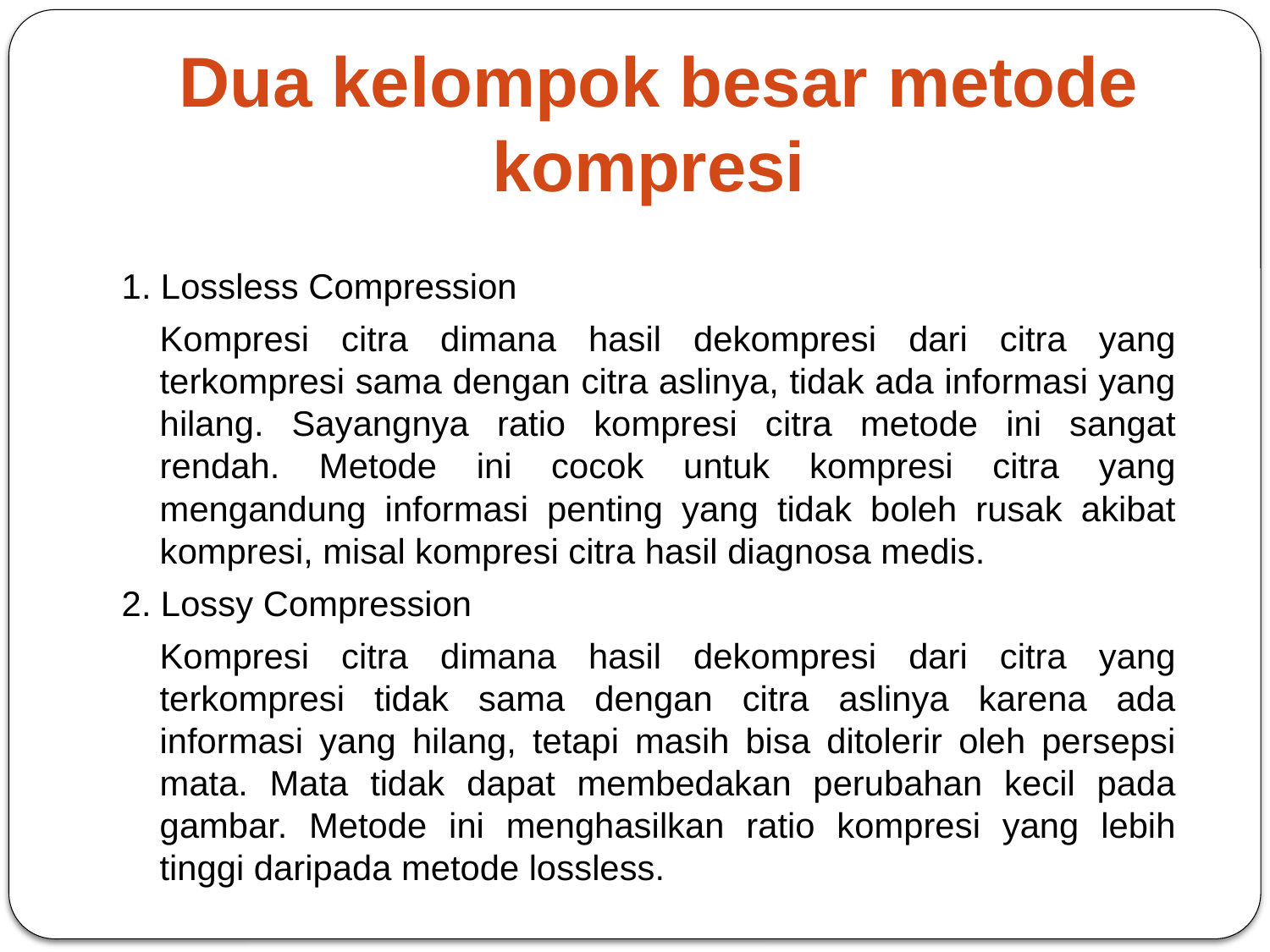

# Dua kelompok besar metode kompresi
1. Lossless Compression
	Kompresi citra dimana hasil dekompresi dari citra yang terkompresi sama dengan citra aslinya, tidak ada informasi yang hilang. Sayangnya ratio kompresi citra metode ini sangat rendah. Metode ini cocok untuk kompresi citra yang mengandung informasi penting yang tidak boleh rusak akibat kompresi, misal kompresi citra hasil diagnosa medis.
2. Lossy Compression
	Kompresi citra dimana hasil dekompresi dari citra yang terkompresi tidak sama dengan citra aslinya karena ada informasi yang hilang, tetapi masih bisa ditolerir oleh persepsi mata. Mata tidak dapat membedakan perubahan kecil pada gambar. Metode ini menghasilkan ratio kompresi yang lebih tinggi daripada metode lossless.